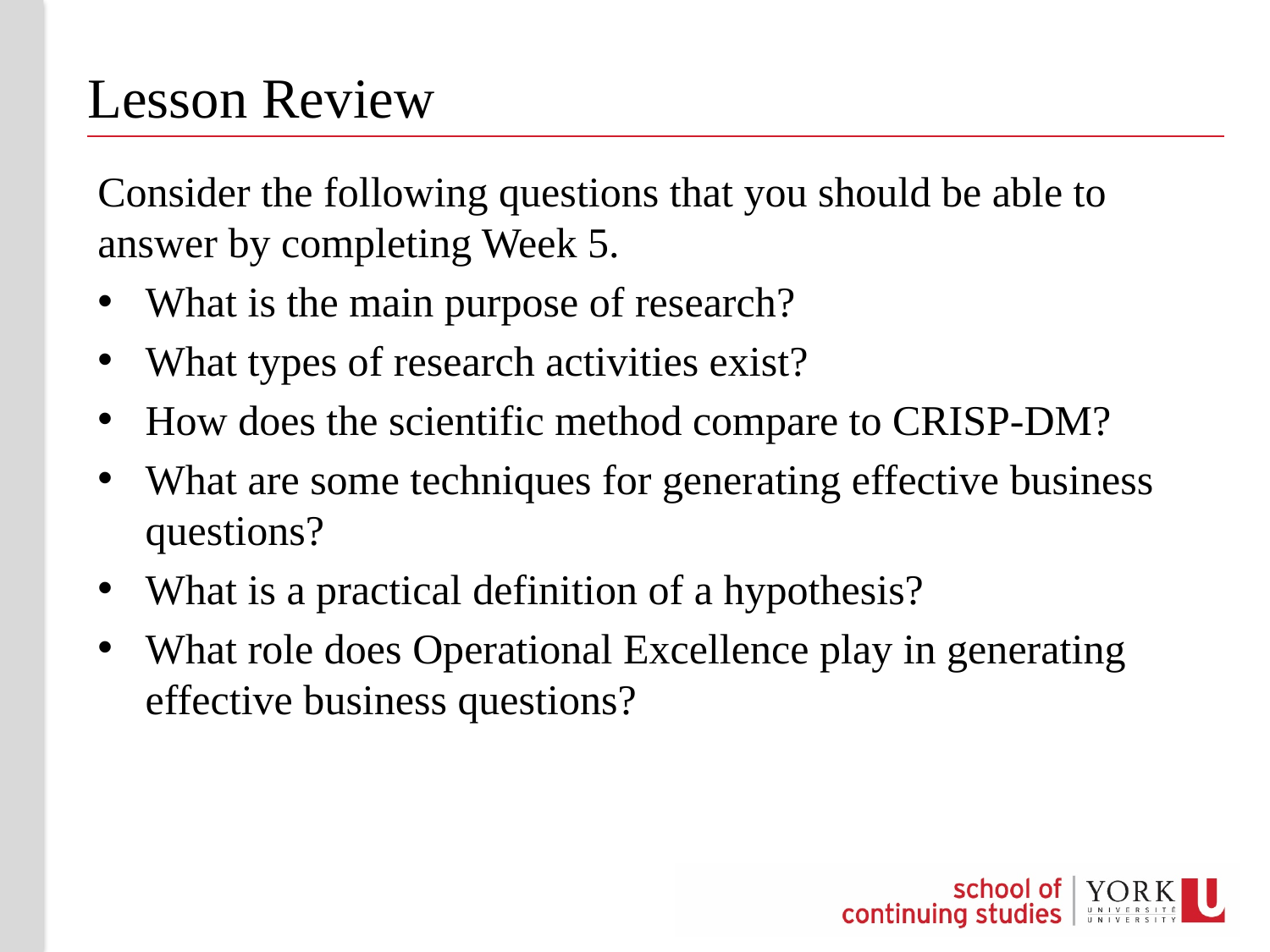

# Lesson Review

Consider the following questions that you should be able to answer by completing Week 5.
What is the main purpose of research?
What types of research activities exist?
How does the scientific method compare to CRISP-DM?
What are some techniques for generating effective business questions?
What is a practical definition of a hypothesis?
What role does Operational Excellence play in generating effective business questions?